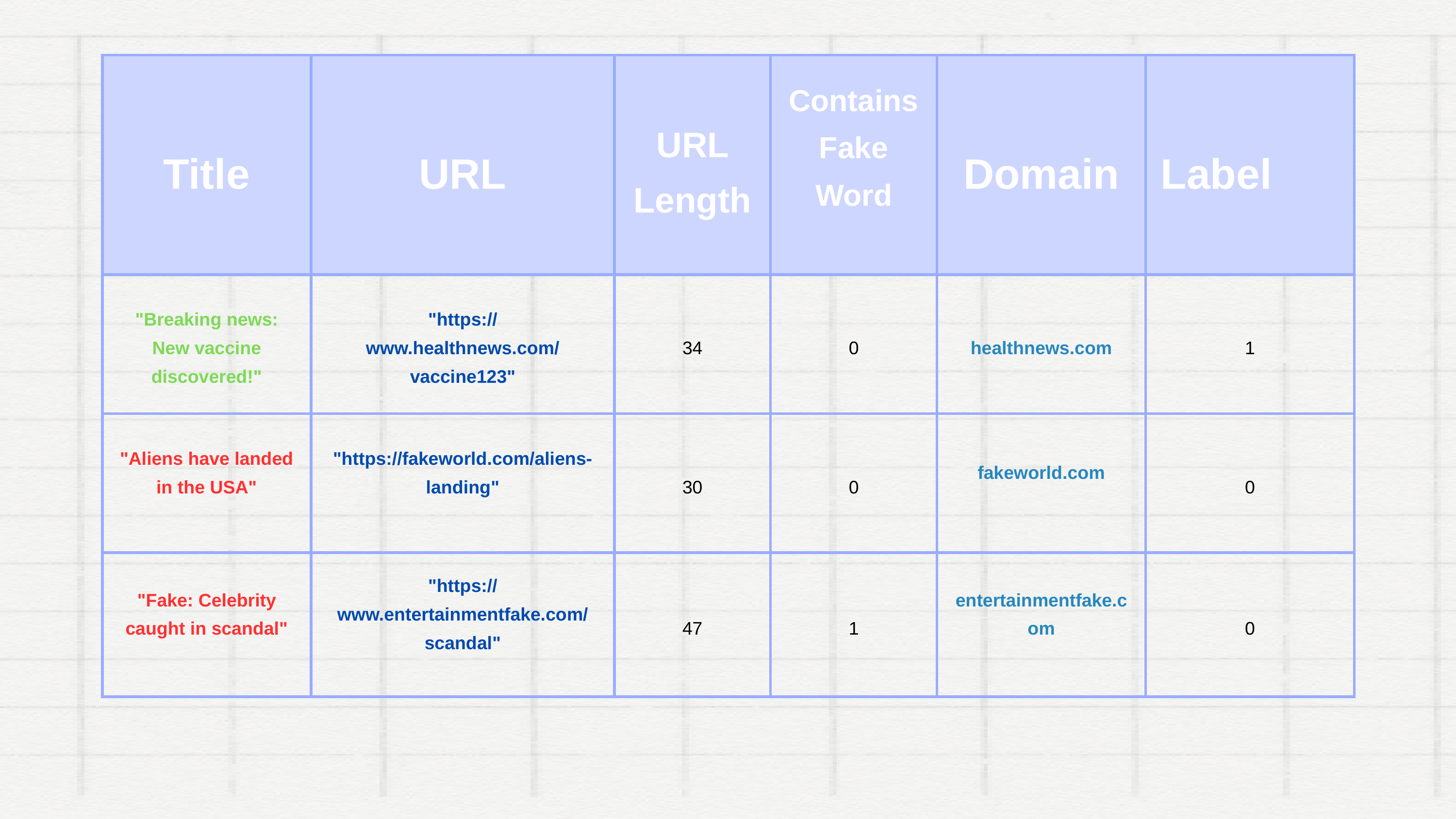

| Title | URL | URL Length | Contains Fake Word | Domain | Label |
| --- | --- | --- | --- | --- | --- |
| "Breaking news: New vaccine discovered!" | "https://www.healthnews.com/vaccine123" | 34 | 0 | healthnews.com | 1 |
| "Aliens have landed in the USA" | "https://fakeworld.com/aliens-landing" | 30 | 0 | fakeworld.com | 0 |
| "Fake: Celebrity caught in scandal" | "https://www.entertainmentfake.com/scandal" | 47 | 1 | entertainmentfake.com | 0 |